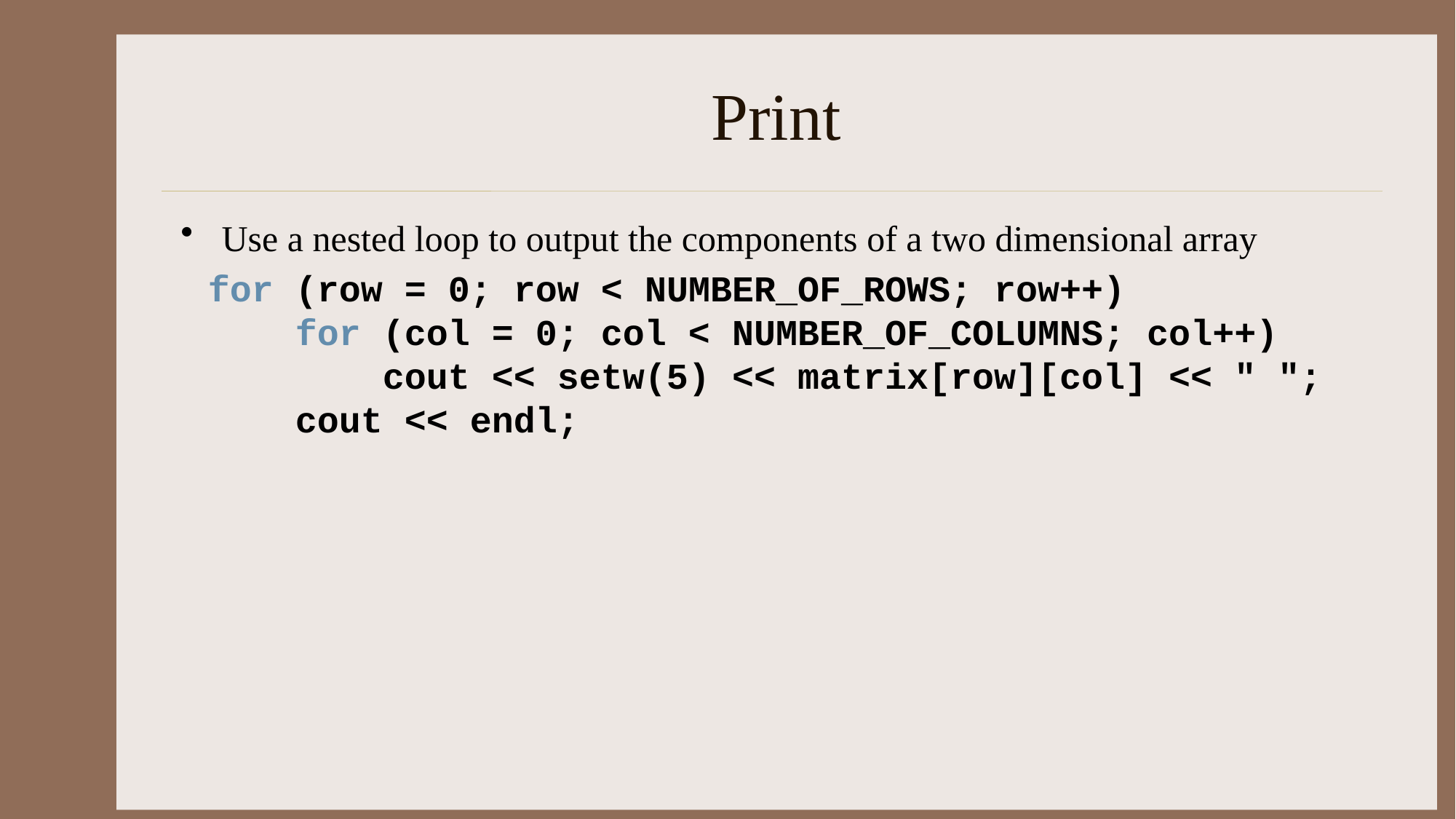

# Print
Use a nested loop to output the components of a two dimensional array
for (row = 0; row < NUMBER_OF_ROWS; row++)
    for (col = 0; col < NUMBER_OF_COLUMNS; col++)
        cout << setw(5) << matrix[row][col] << " ";
    cout << endl;